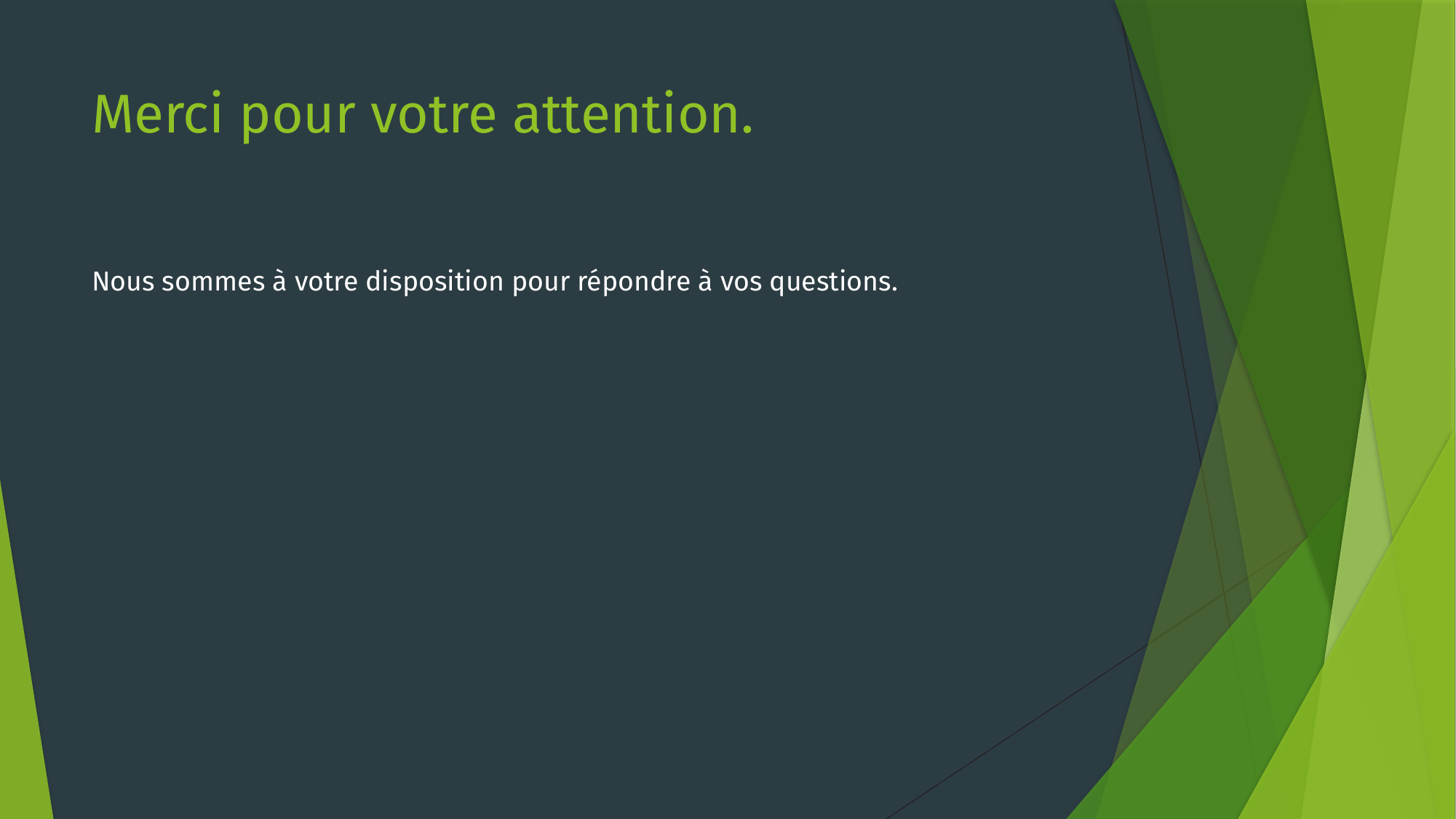

# Merci pour votre attention.
Nous sommes à votre disposition pour répondre à vos questions.